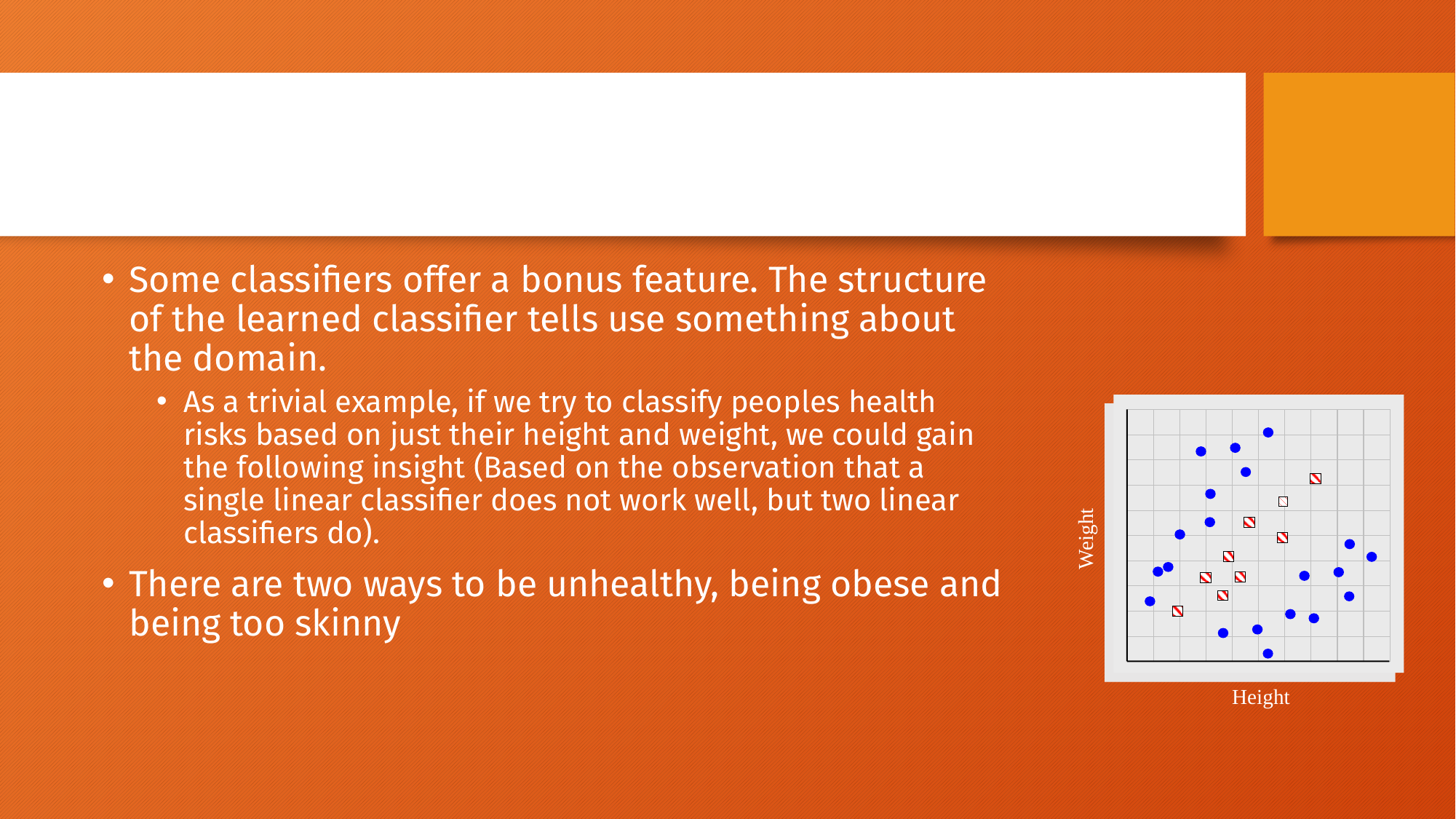

4. Interpretability
Some classifiers offer a bonus feature. The structure of the learned classifier tells use something about the domain.
As a trivial example, if we try to classify peoples health risks based on just their height and weight, we could gain the following insight (Based on the observation that a single linear classifier does not work well, but two linear classifiers do).
There are two ways to be unhealthy, being obese and being too skinny

Weight

Height